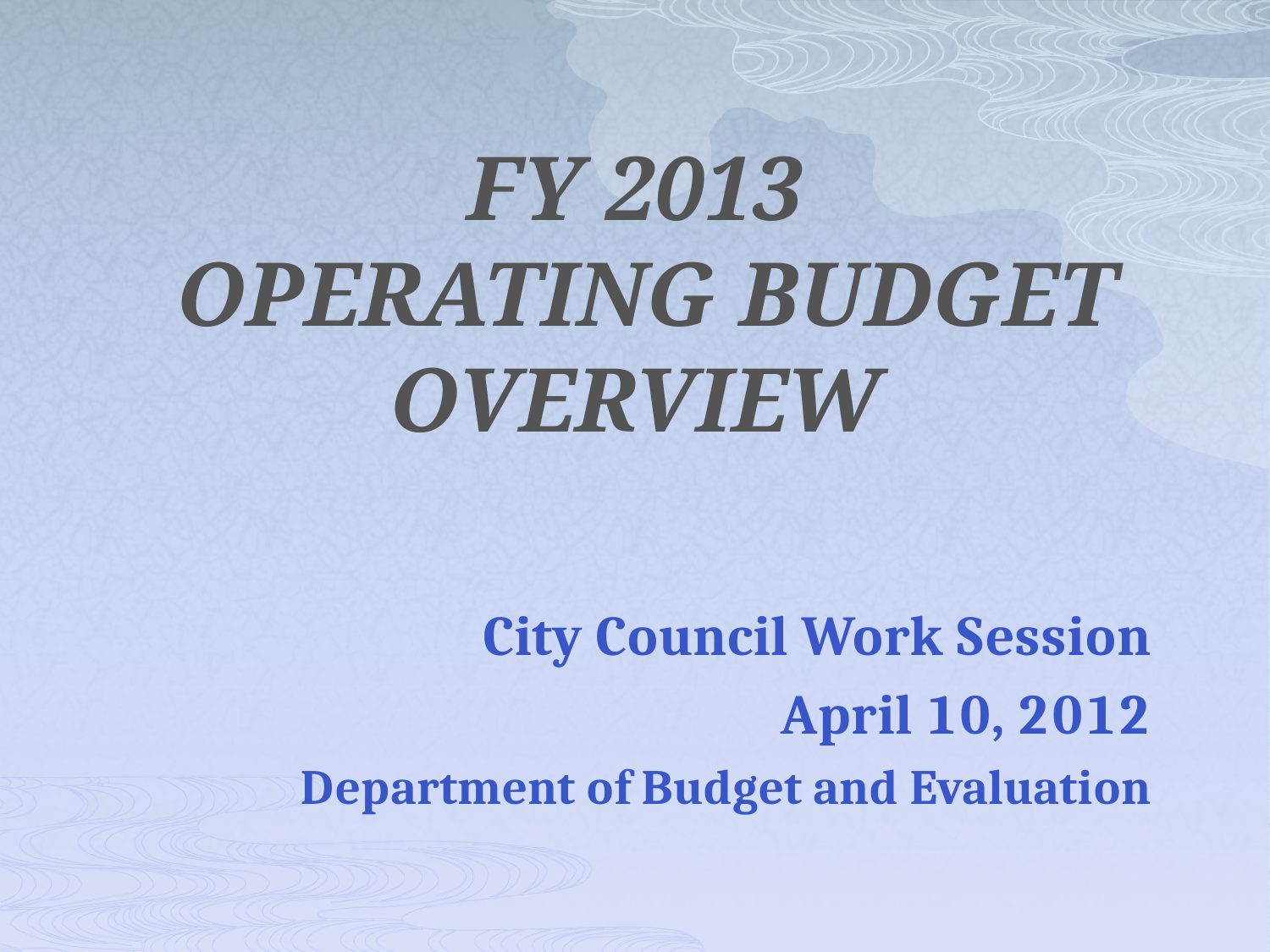

# FY 2013 OPERATING BUDGET OVERVIEW
City Council Work Session
April 10, 2012
Department of Budget and Evaluation